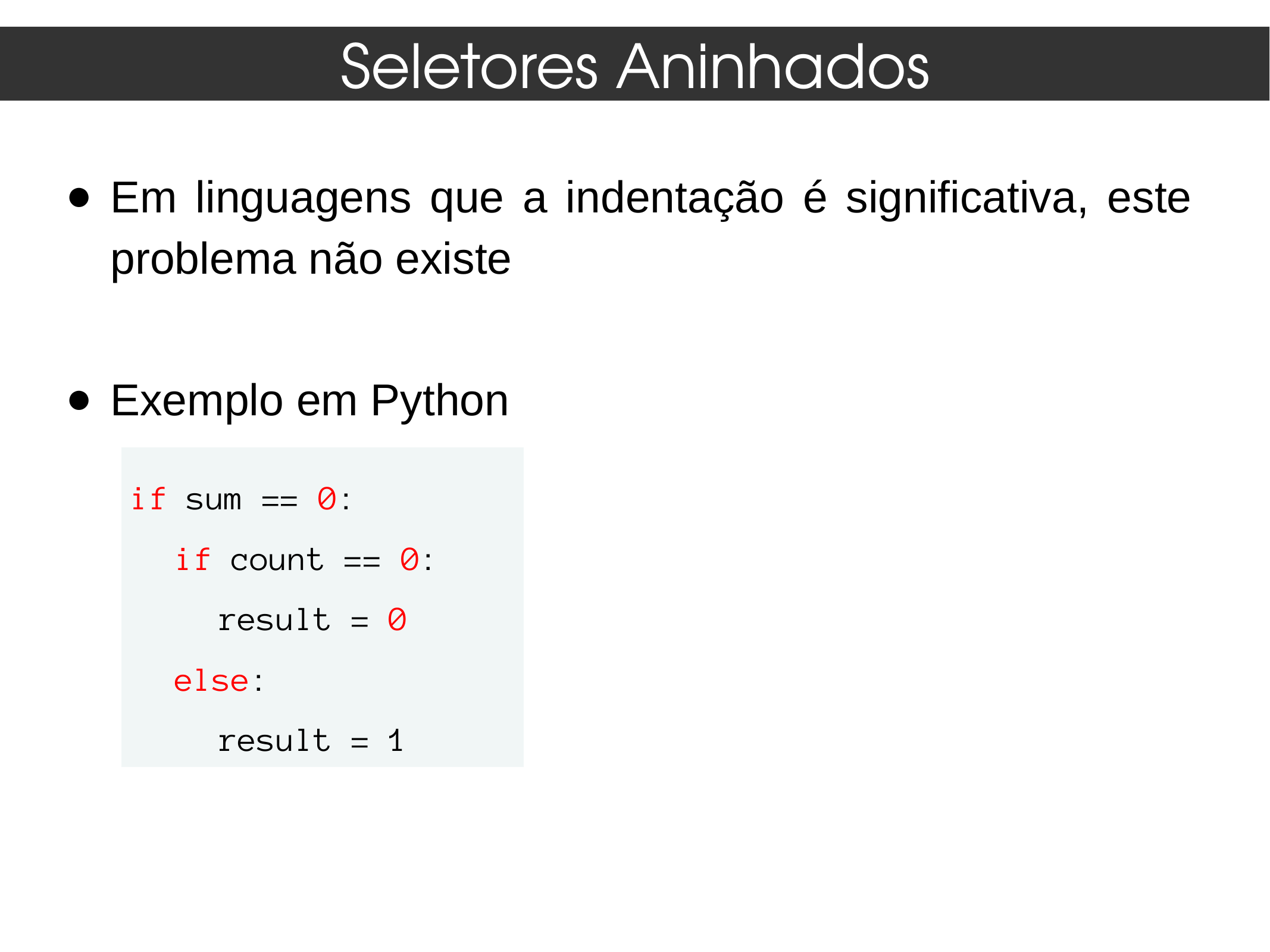

Seletores Aninhados
Em linguagens que a indentação é significativa, este problema não existe

Exemplo em Python

if sum == 0:
if count == 0:
result = 0
else:
result = 1